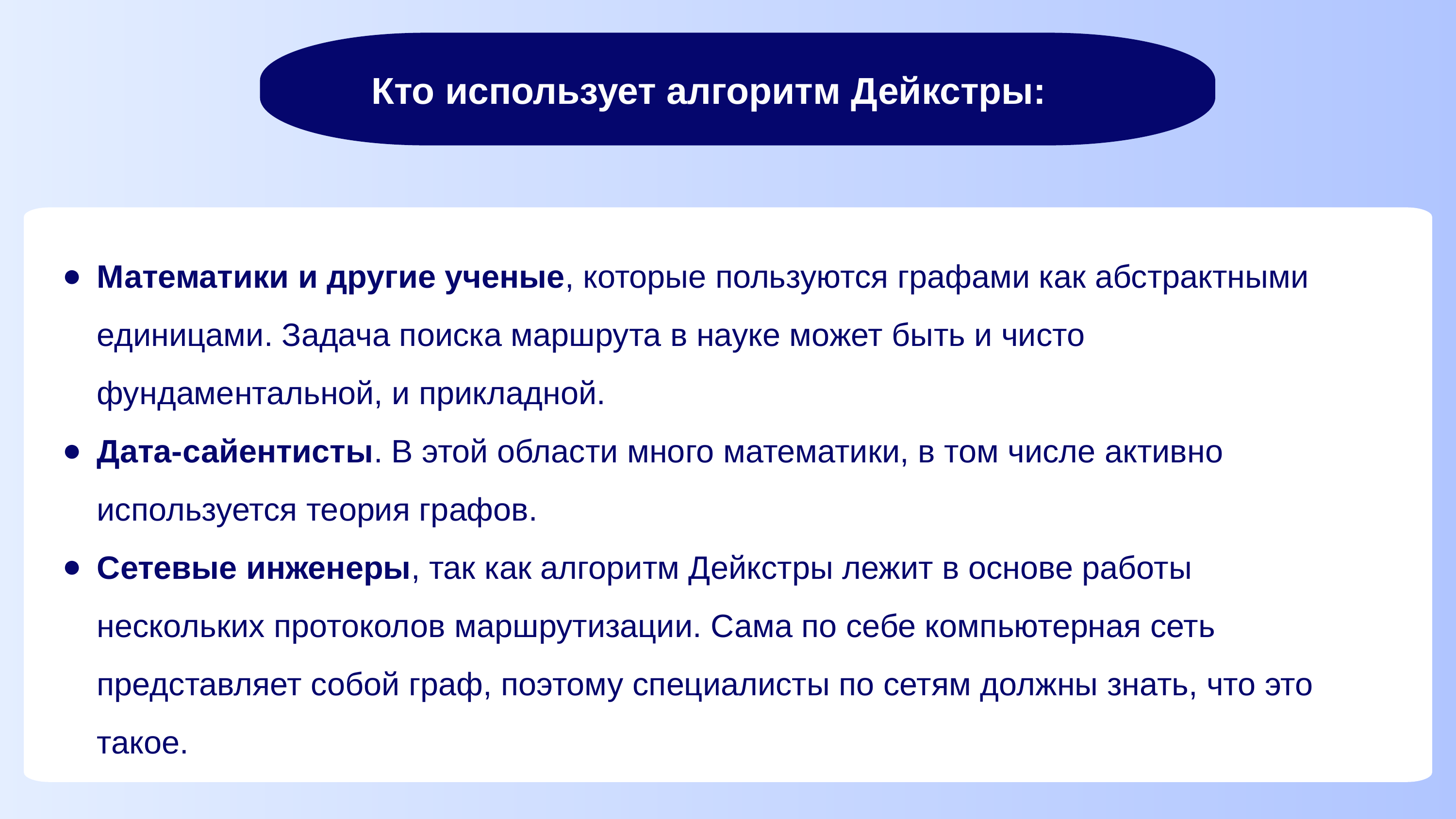

Кто использует алгоритм Дейкстры:

Математики и другие ученые, которые пользуются графами как абстрактными единицами. Задача поиска маршрута в науке может быть и чисто фундаментальной, и прикладной.
Дата-сайентисты. В этой области много математики, в том числе активно используется теория графов.
Сетевые инженеры, так как алгоритм Дейкстры лежит в основе работы нескольких протоколов маршрутизации. Сама по себе компьютерная сеть представляет собой граф, поэтому специалисты по сетям должны знать, что это такое.